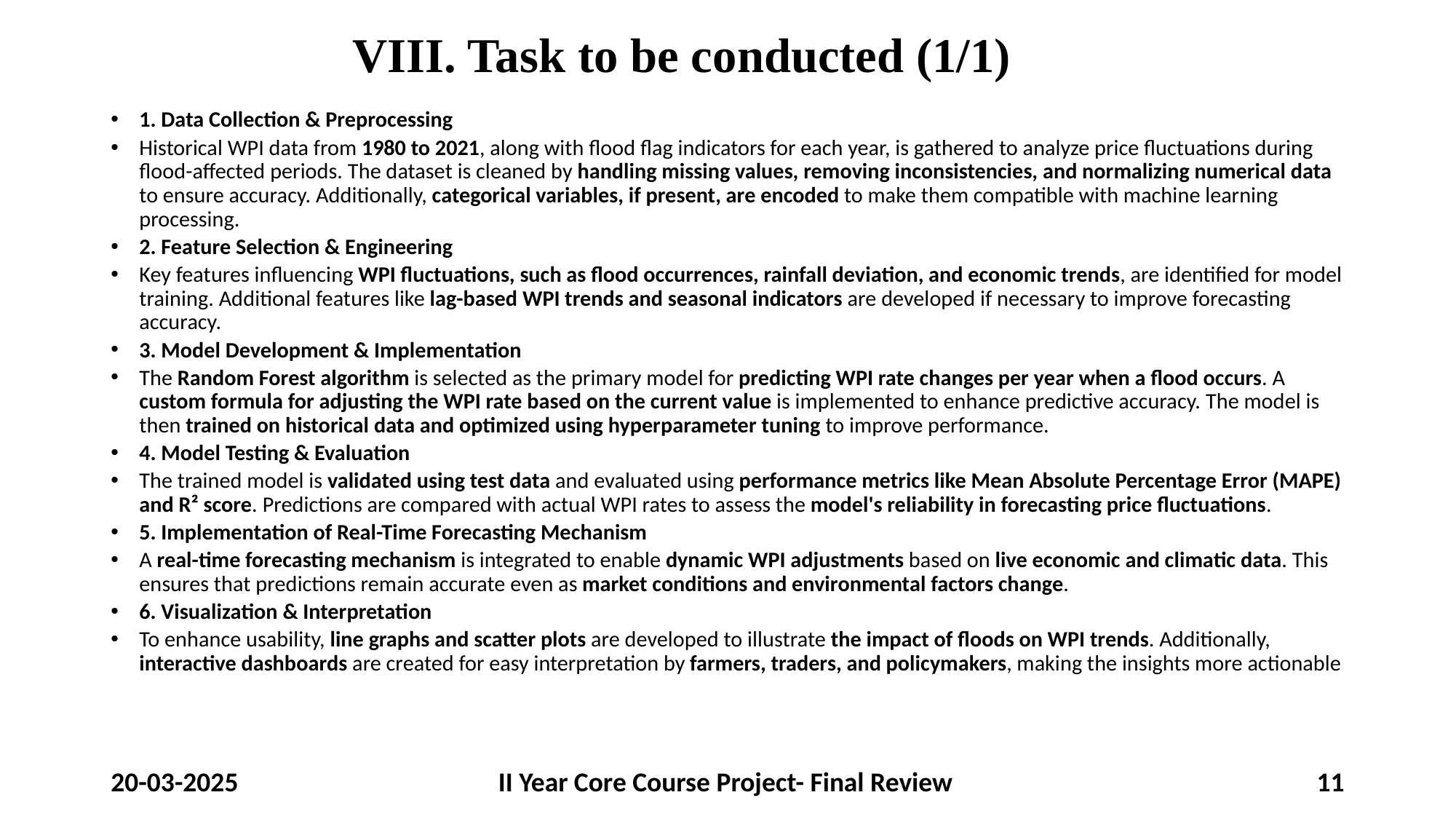

# VIII. Task to be conducted (1/1)
1. Data Collection & Preprocessing
Historical WPI data from 1980 to 2021, along with flood flag indicators for each year, is gathered to analyze price fluctuations during flood-affected periods. The dataset is cleaned by handling missing values, removing inconsistencies, and normalizing numerical data to ensure accuracy. Additionally, categorical variables, if present, are encoded to make them compatible with machine learning processing.
2. Feature Selection & Engineering
Key features influencing WPI fluctuations, such as flood occurrences, rainfall deviation, and economic trends, are identified for model training. Additional features like lag-based WPI trends and seasonal indicators are developed if necessary to improve forecasting accuracy.
3. Model Development & Implementation
The Random Forest algorithm is selected as the primary model for predicting WPI rate changes per year when a flood occurs. A custom formula for adjusting the WPI rate based on the current value is implemented to enhance predictive accuracy. The model is then trained on historical data and optimized using hyperparameter tuning to improve performance.
4. Model Testing & Evaluation
The trained model is validated using test data and evaluated using performance metrics like Mean Absolute Percentage Error (MAPE) and R² score. Predictions are compared with actual WPI rates to assess the model's reliability in forecasting price fluctuations.
5. Implementation of Real-Time Forecasting Mechanism
A real-time forecasting mechanism is integrated to enable dynamic WPI adjustments based on live economic and climatic data. This ensures that predictions remain accurate even as market conditions and environmental factors change.
6. Visualization & Interpretation
To enhance usability, line graphs and scatter plots are developed to illustrate the impact of floods on WPI trends. Additionally, interactive dashboards are created for easy interpretation by farmers, traders, and policymakers, making the insights more actionable

20-03-2025
II Year Core Course Project- Final Review
11